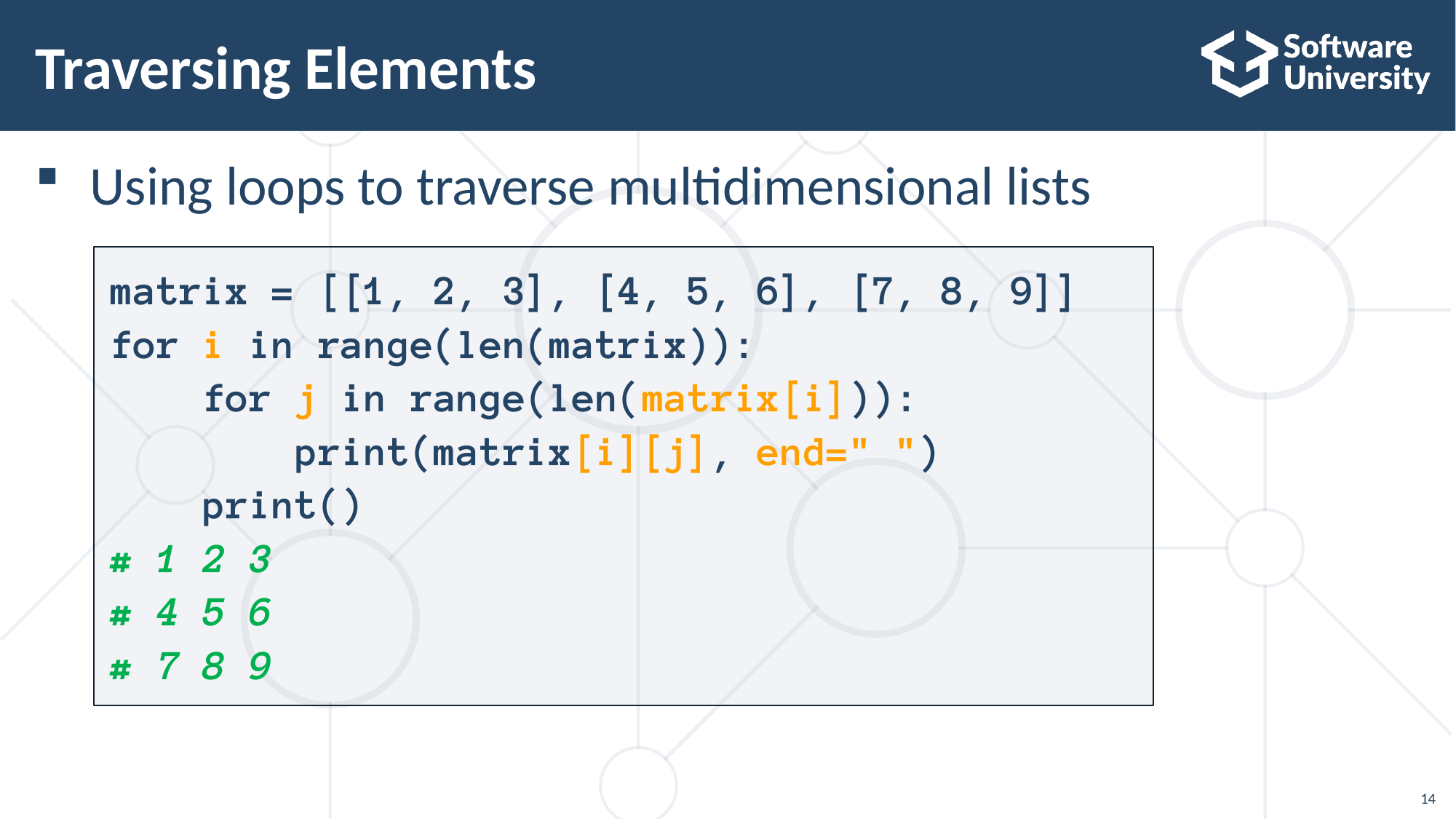

# Traversing Elements
Using loops to traverse multidimensional lists
matrix = [[1, 2, 3], [4, 5, 6], [7, 8, 9]]
for i in range(len(matrix)):
    for j in range(len(matrix[i])):
        print(matrix[i][j], end=" ")
    print()
# 1 2 3
# 4 5 6
# 7 8 9
14